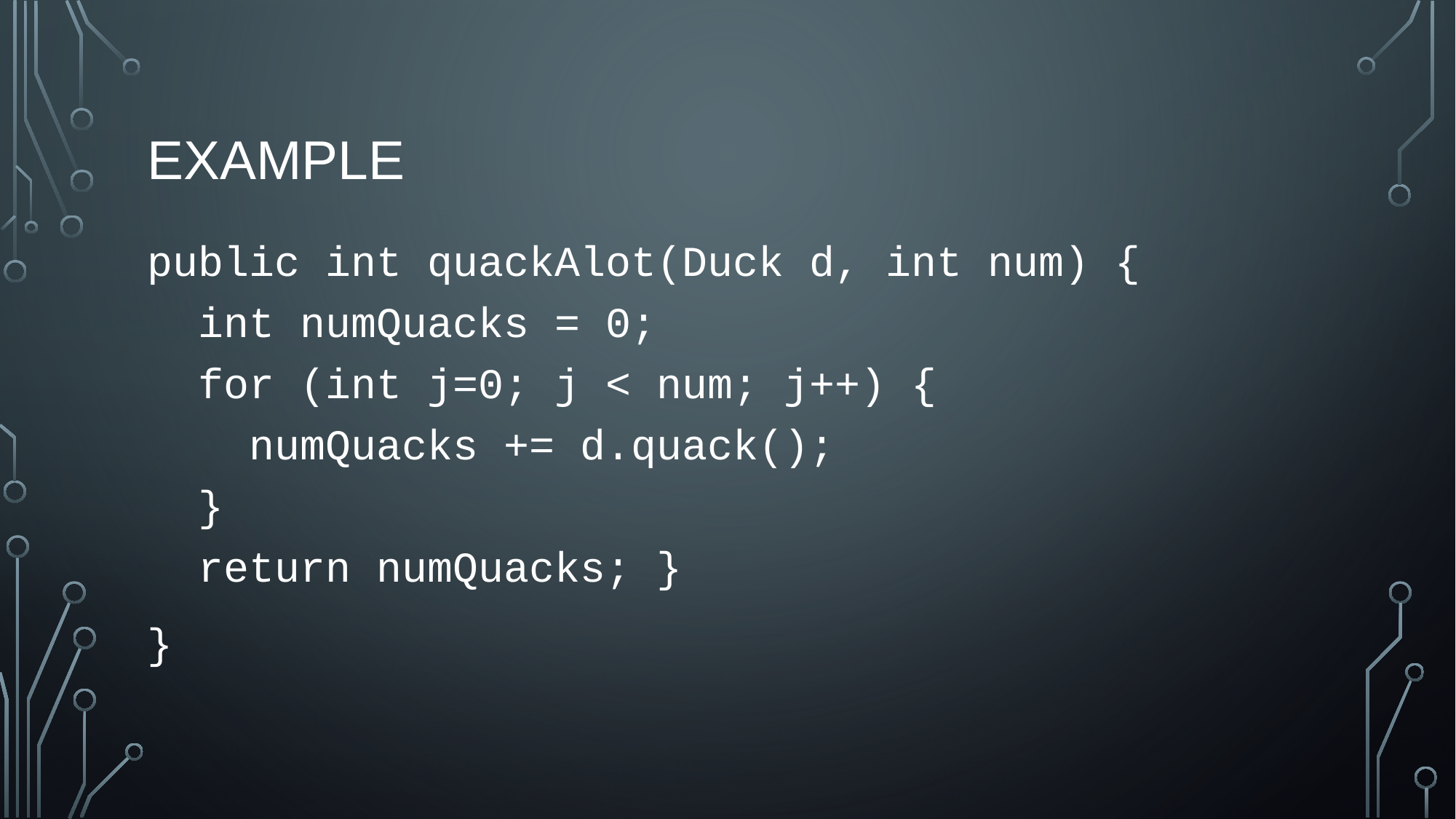

# Example
public int quackAlot(Duck d, int num) {
  int numQuacks = 0;
  for (int j=0; j < num; j++) {
    numQuacks += d.quack();
  }
  return numQuacks; }
}